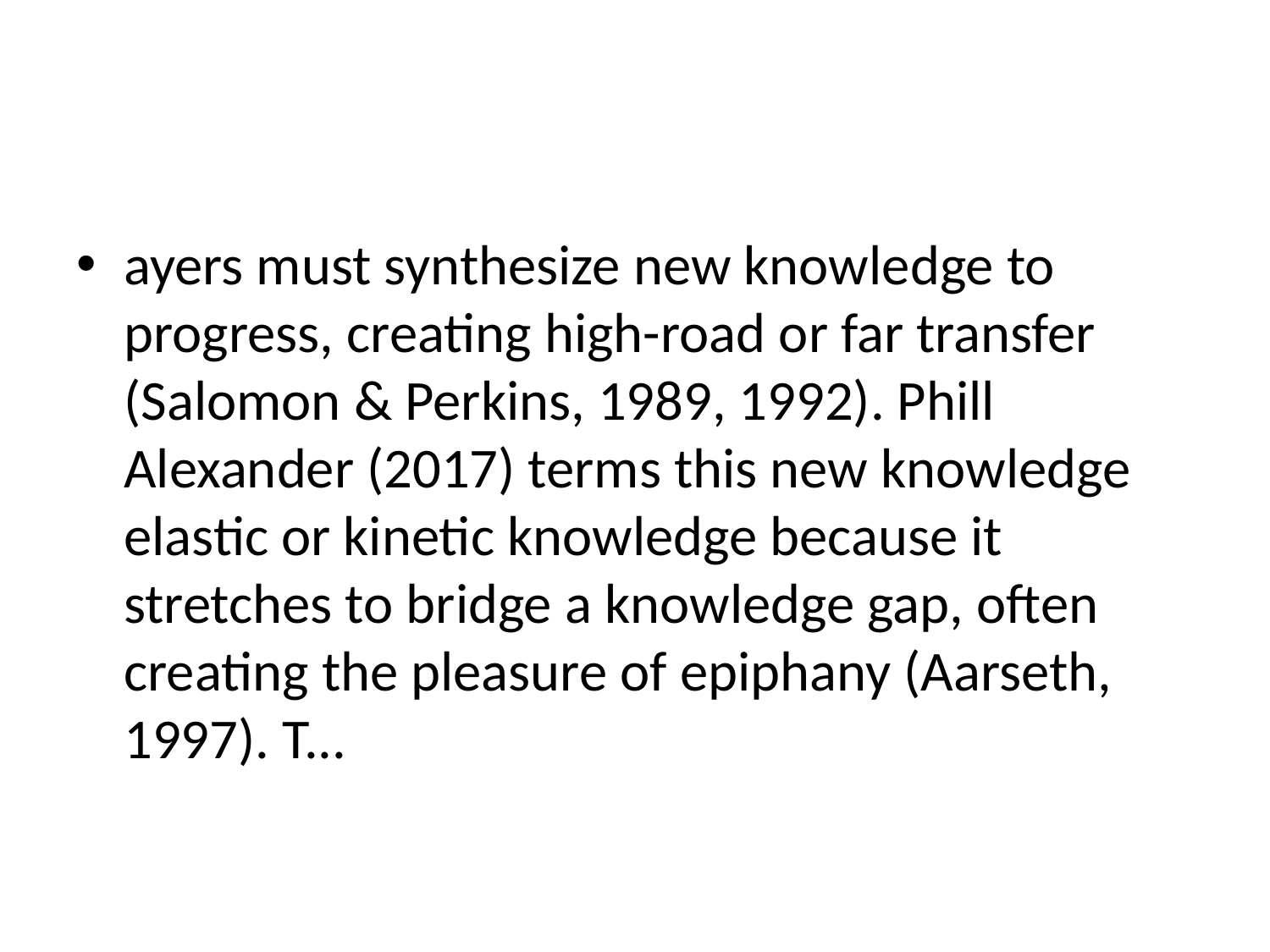

#
ayers must synthesize new knowledge to progress, creating high-road or far transfer (Salomon & Perkins, 1989, 1992). Phill Alexander (2017) terms this new knowledge elastic or kinetic knowledge because it stretches to bridge a knowledge gap, often creating the pleasure of epiphany (Aarseth, 1997). T...